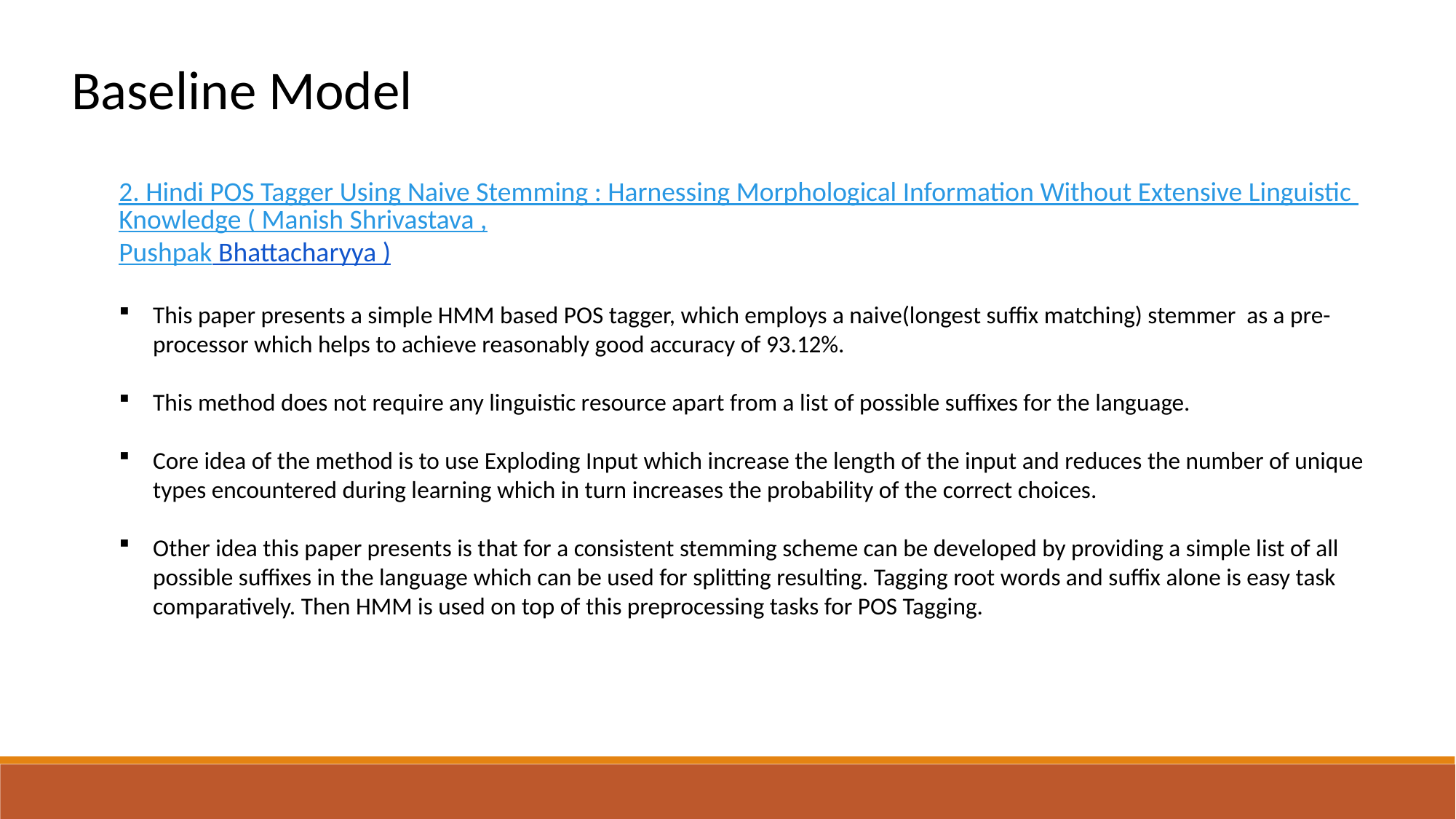

Baseline Model
2. Hindi POS Tagger Using Naive Stemming : Harnessing Morphological Information Without Extensive Linguistic Knowledge ( Manish Shrivastava ,Pushpak Bhattacharyya )
This paper presents a simple HMM based POS tagger, which employs a naive(longest suffix matching) stemmer  as a pre-processor which helps to achieve reasonably good accuracy of 93.12%.

This method does not require any linguistic resource apart from a list of possible suffixes for the language.

Core idea of the method is to use Exploding Input which increase the length of the input and reduces the number of unique types encountered during learning which in turn increases the probability of the correct choices.

Other idea this paper presents is that for a consistent stemming scheme can be developed by providing a simple list of all possible suffixes in the language which can be used for splitting resulting. Tagging root words and suffix alone is easy task comparatively. Then HMM is used on top of this preprocessing tasks for POS Tagging.